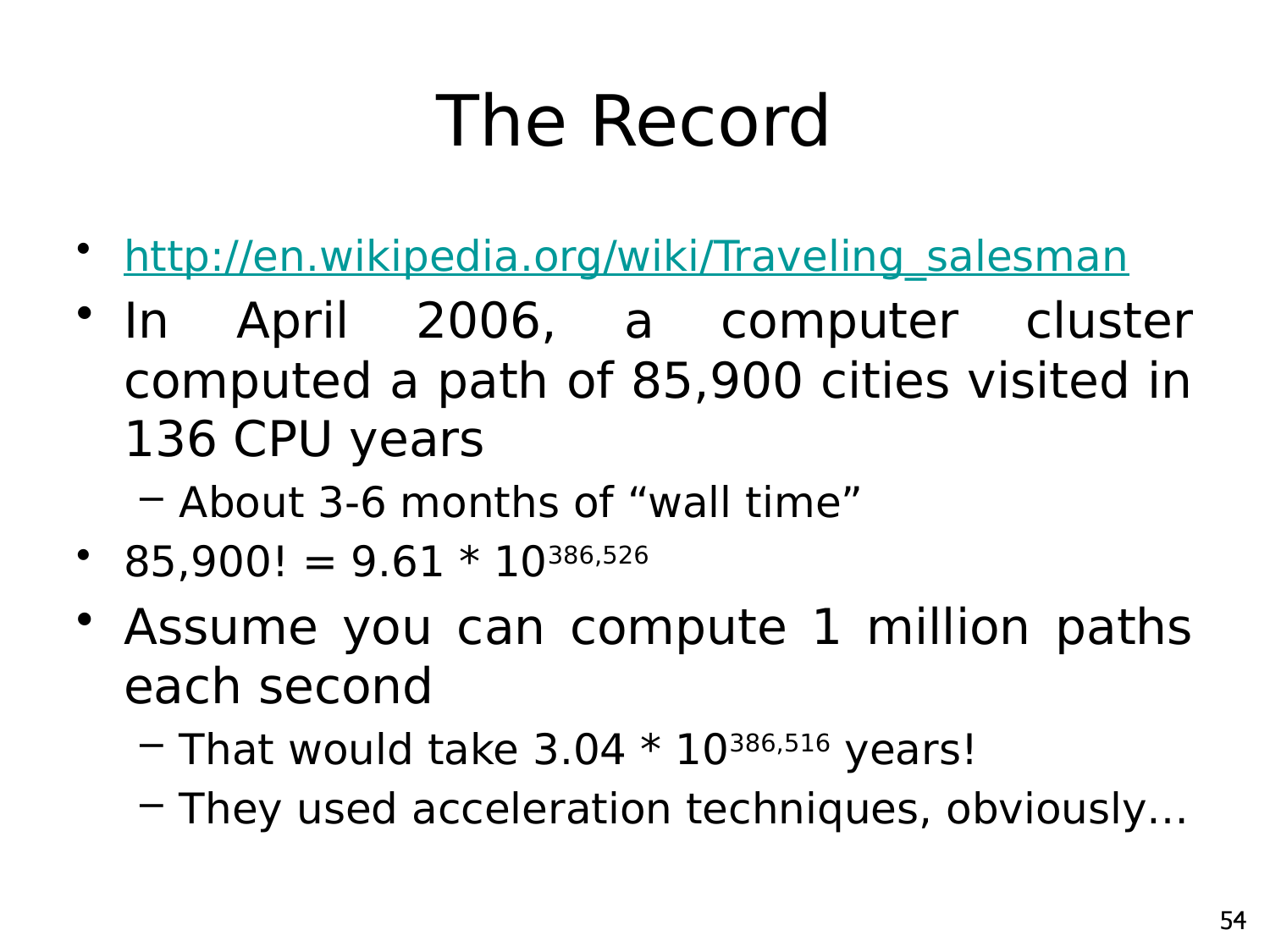

# The Record
http://en.wikipedia.org/wiki/Traveling_salesman
In April 2006, a computer cluster computed a path of 85,900 cities visited in 136 CPU years
About 3-6 months of “wall time”
85,900! = 9.61 * 10386,526
Assume you can compute 1 million paths each second
That would take 3.04 * 10386,516 years!
They used acceleration techniques, obviously…